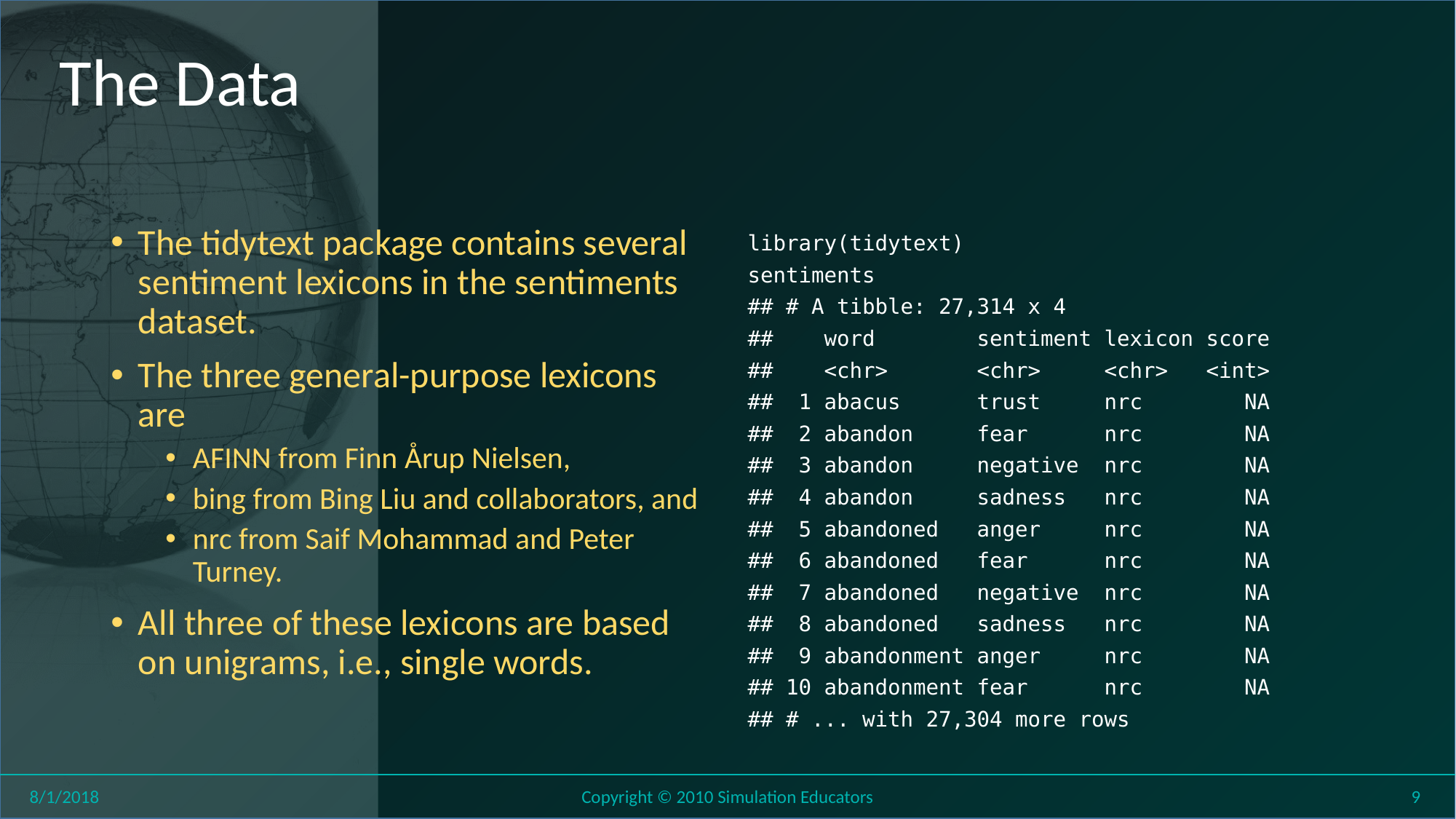

# The Data
The tidytext package contains several sentiment lexicons in the sentiments dataset.
The three general-purpose lexicons are
AFINN from Finn Årup Nielsen,
bing from Bing Liu and collaborators, and
nrc from Saif Mohammad and Peter Turney.
All three of these lexicons are based on unigrams, i.e., single words.
library(tidytext)
sentiments
## # A tibble: 27,314 x 4
##    word        sentiment lexicon score
##    <chr>       <chr>     <chr>   <int>
##  1 abacus      trust     nrc        NA
##  2 abandon     fear      nrc        NA
##  3 abandon     negative  nrc        NA
##  4 abandon     sadness   nrc        NA
##  5 abandoned   anger     nrc        NA
##  6 abandoned   fear      nrc        NA
##  7 abandoned   negative  nrc        NA
##  8 abandoned   sadness   nrc        NA
##  9 abandonment anger     nrc        NA
## 10 abandonment fear      nrc        NA
## # ... with 27,304 more rows

8/1/2018
Copyright © 2010 Simulation Educators
9